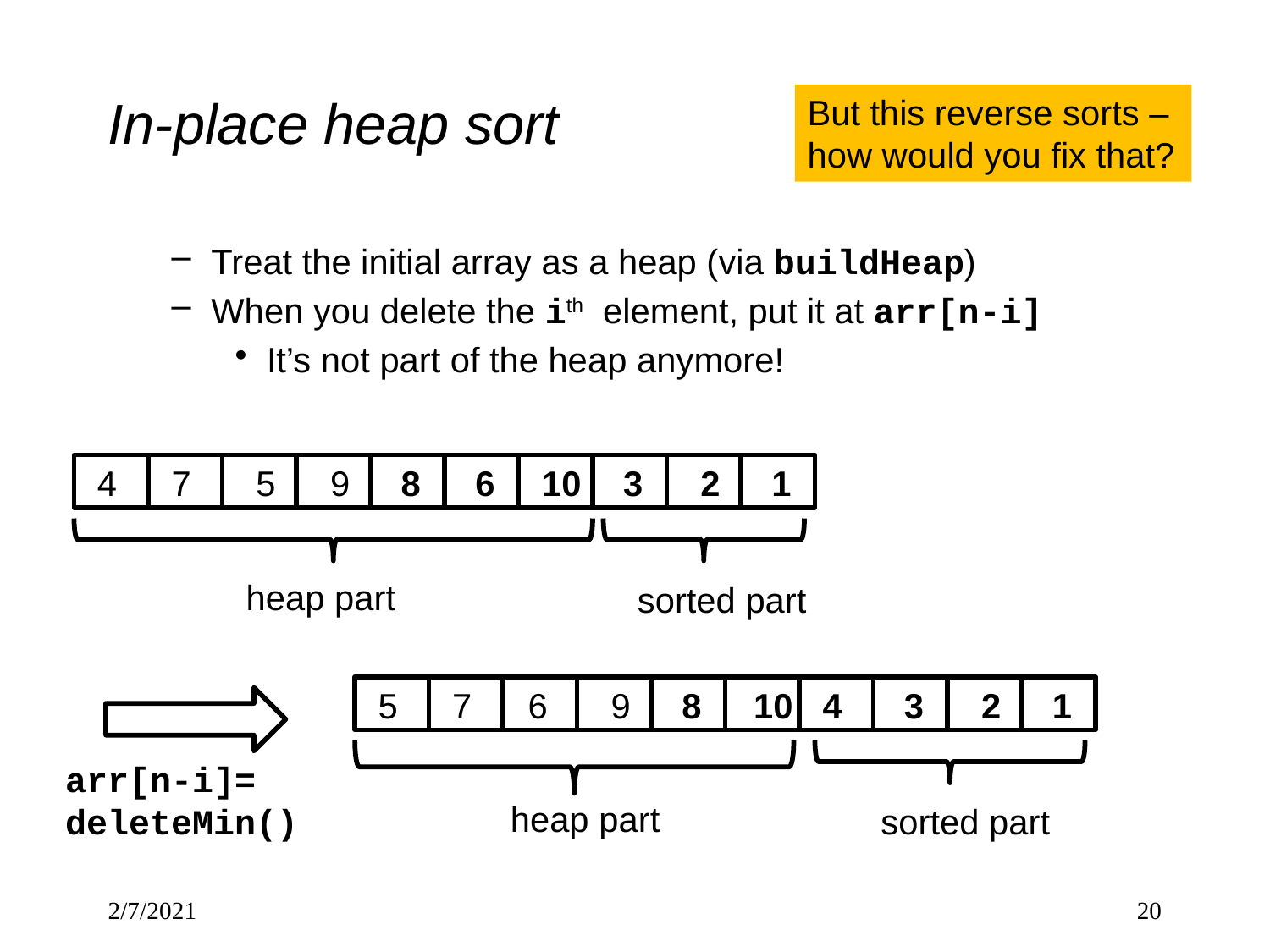

# In-place heap sort
But this reverse sorts –
how would you fix that?
Treat the initial array as a heap (via buildHeap)
When you delete the ith  element, put it at arr[n-i]
It’s not part of the heap anymore!

4

7

5

9

8

6

10

3

2

1

heap part
sorted part

5

7

6

9

8

10

4

3

2

1

arr[n-i]=
deleteMin()
heap part
sorted part
2/7/2021
20